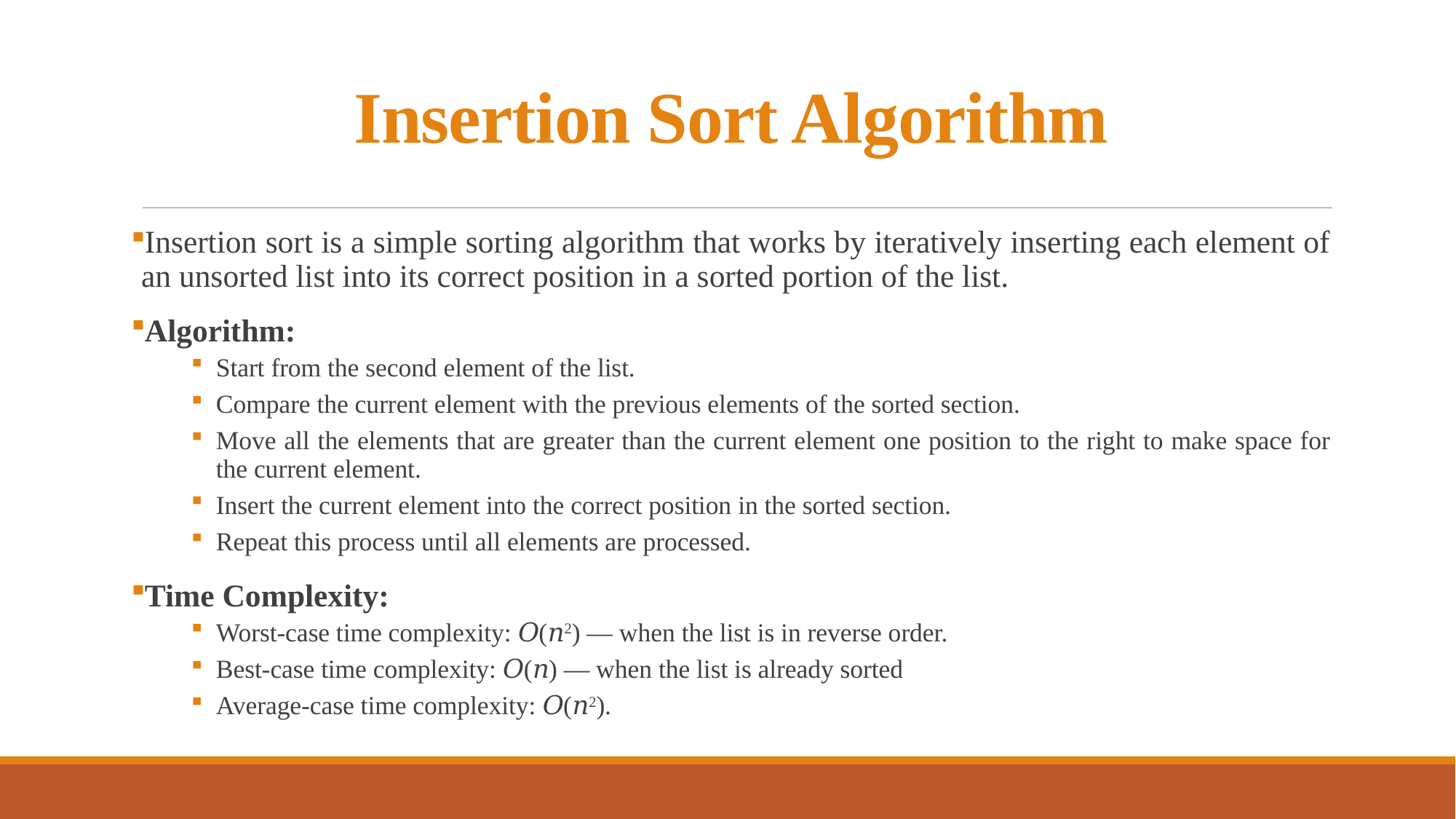

# Insertion Sort Algorithm
Insertion sort is a simple sorting algorithm that works by iteratively inserting each element of an unsorted list into its correct position in a sorted portion of the list.
Algorithm:
Start from the second element of the list.
Compare the current element with the previous elements of the sorted section.
Move all the elements that are greater than the current element one position to the right to make space for the current element.
Insert the current element into the correct position in the sorted section.
Repeat this process until all elements are processed.
Time Complexity:
Worst-case time complexity: 𝑂(𝑛2) — when the list is in reverse order.
Best-case time complexity: 𝑂(𝑛) — when the list is already sorted
Average-case time complexity: 𝑂(𝑛2).